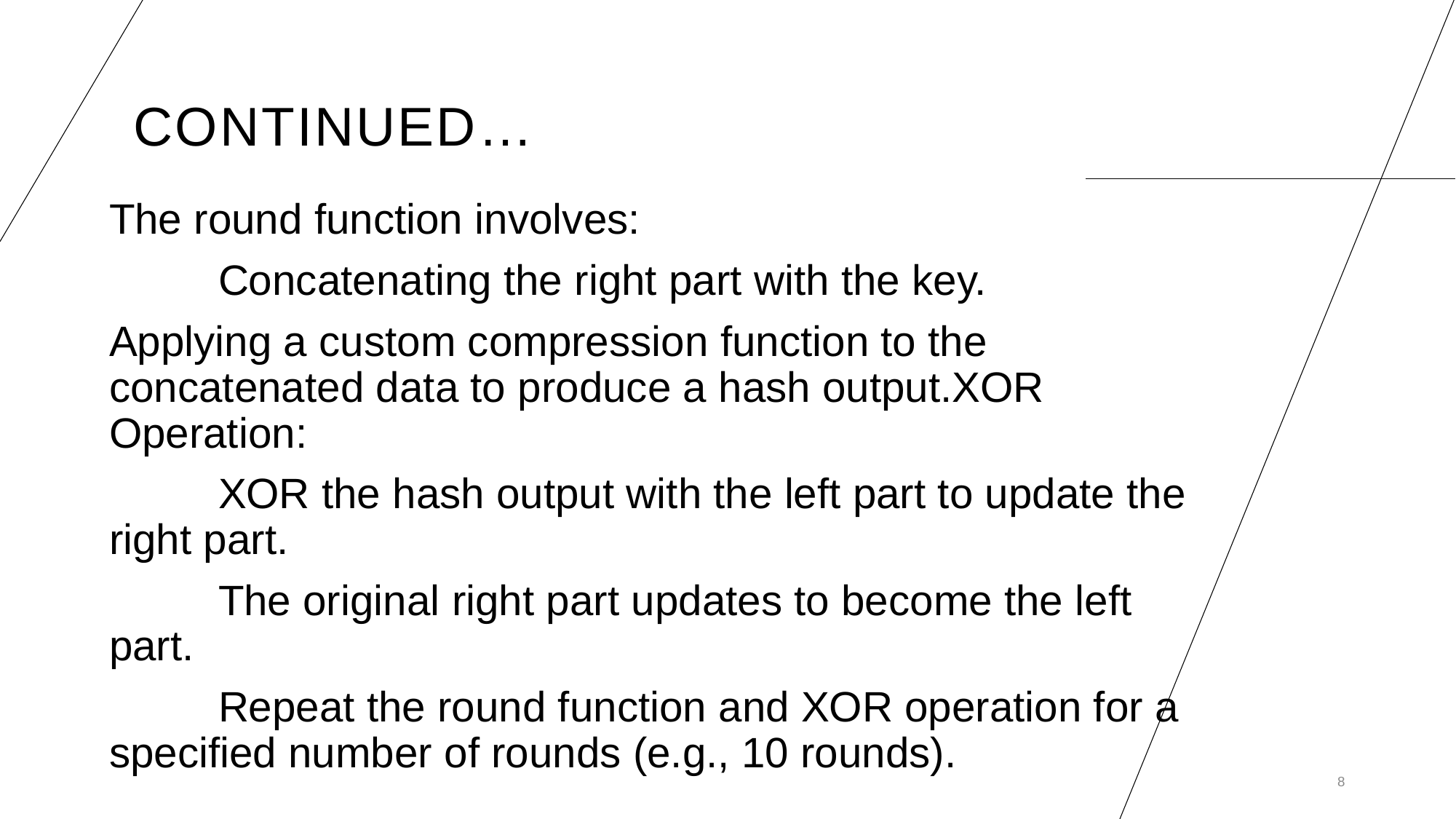

# Continued…
The round function involves:
	Concatenating the right part with the key.
Applying a custom compression function to the concatenated data to produce a hash output.XOR Operation:
	XOR the hash output with the left part to update the 	right part.
	The original right part updates to become the left 	part.
	Repeat the round function and XOR operation for a 	specified number of rounds (e.g., 10 rounds).

8